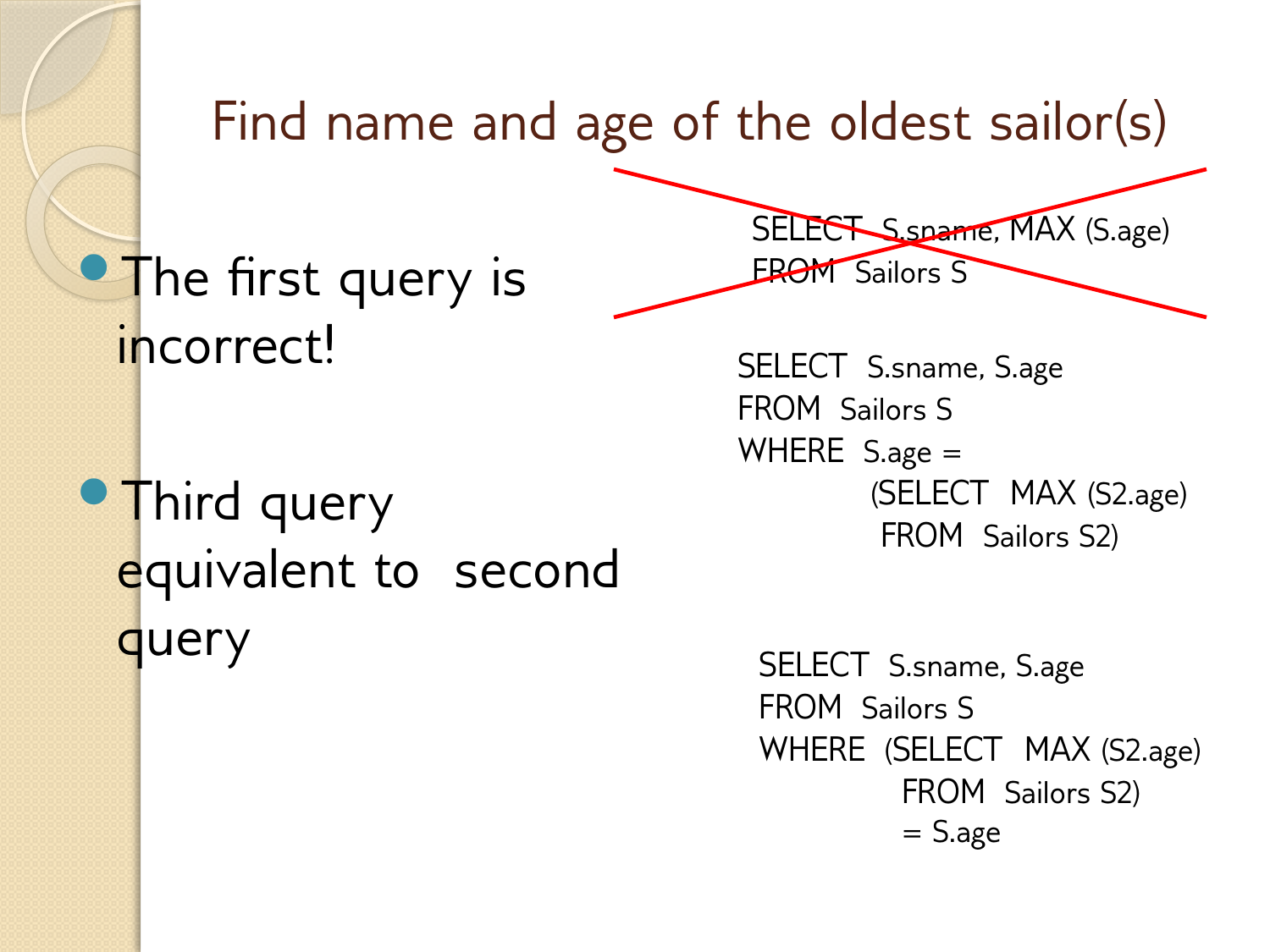

# Find name and age of the oldest sailor(s)

SELECT  S.sname, MAX (S.age)
FROM  Sailors S
The first query is incorrect!

Third query equivalent to  second query
SELECT  S.sname, S.age
FROM  Sailors S
WHERE  S.age =
              (SELECT  MAX (S2.age)
               FROM  Sailors S2)
SELECT  S.sname, S.age
FROM  Sailors S
WHERE  (SELECT  MAX (S2.age)
               FROM  Sailors S2)
               = S.age